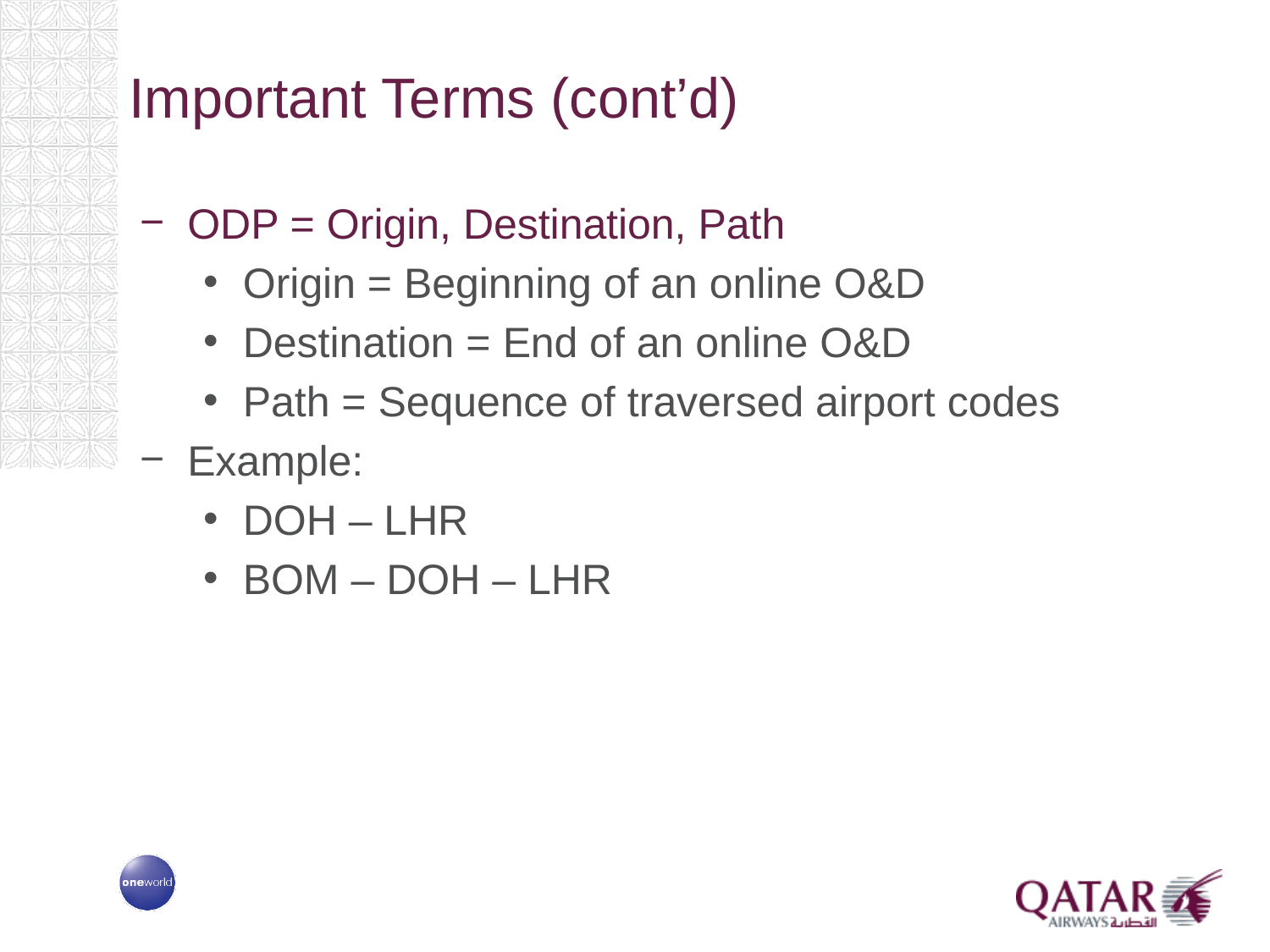

# Important Terms (cont’d)

ODP = Origin, Destination, Path
Origin = Beginning of an online O&D
Destination = End of an online O&D
Path = Sequence of traversed airport codes
Example:
DOH – LHR
BOM – DOH – LHR